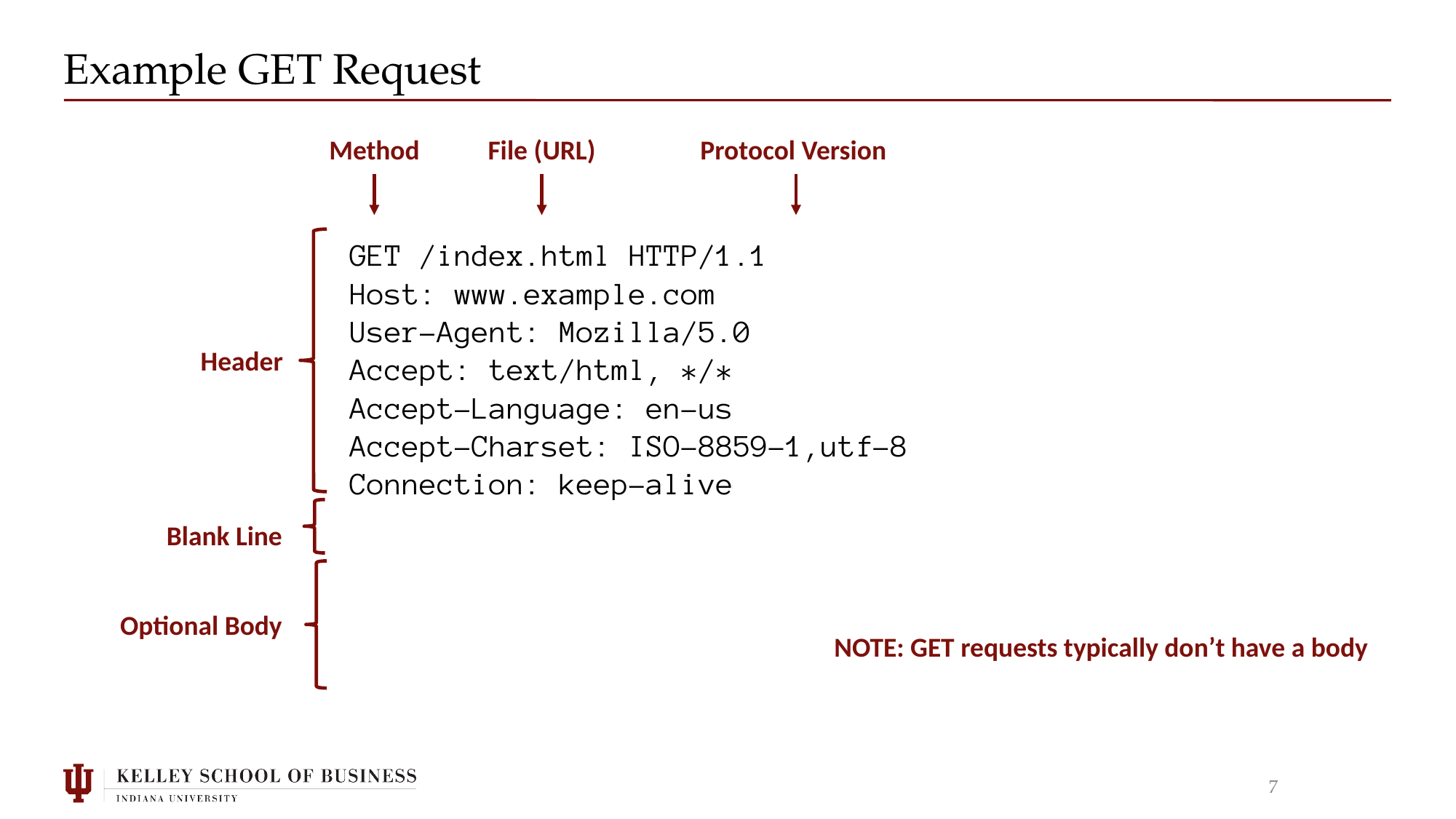

# Example GET Request
Method
File (URL)
Protocol Version

GET /index.html HTTP/1.1
Host: www.example.com
User-Agent: Mozilla/5.0
Accept: text/html, */*
Accept-Language: en-us
Accept-Charset: ISO-8859-1,utf-8
Connection: keep-alive
Header

Blank Line

Optional Body
NOTE: GET requests typically don’t have a body
7